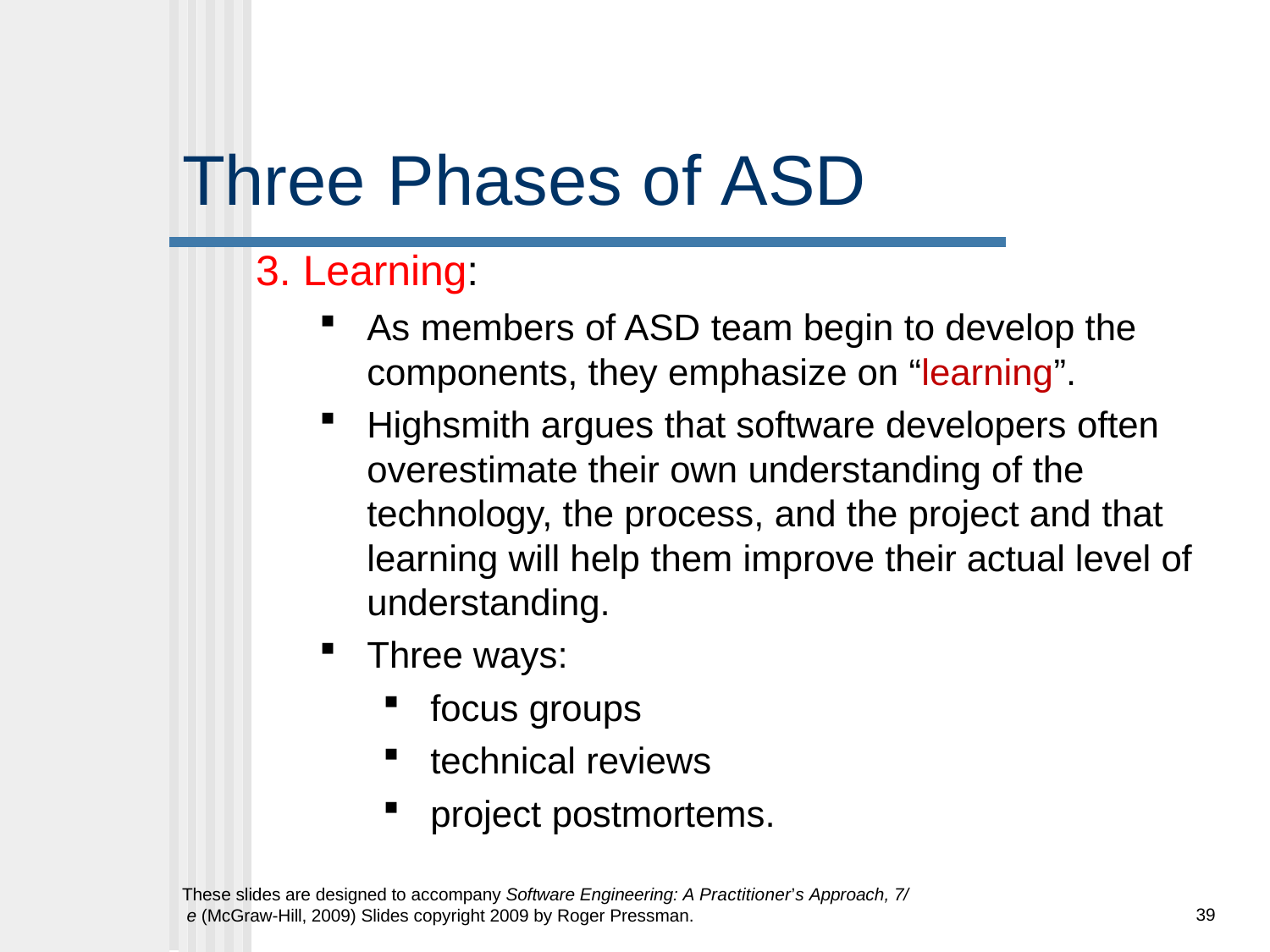

# Three	Phases of ASD
3. Learning:
As members of ASD team begin to develop the  components, they emphasize on “learning”.
Highsmith argues that software developers often overestimate their own understanding of the  technology, the process, and the project and that learning will help them improve their actual level of understanding.
Three ways:
focus groups
technical reviews
project postmortems.
These slides are designed to accompany Software Engineering: A Practitioner’s Approach, 7/  e (McGraw-Hill, 2009) Slides copyright 2009 by Roger Pressman.
39